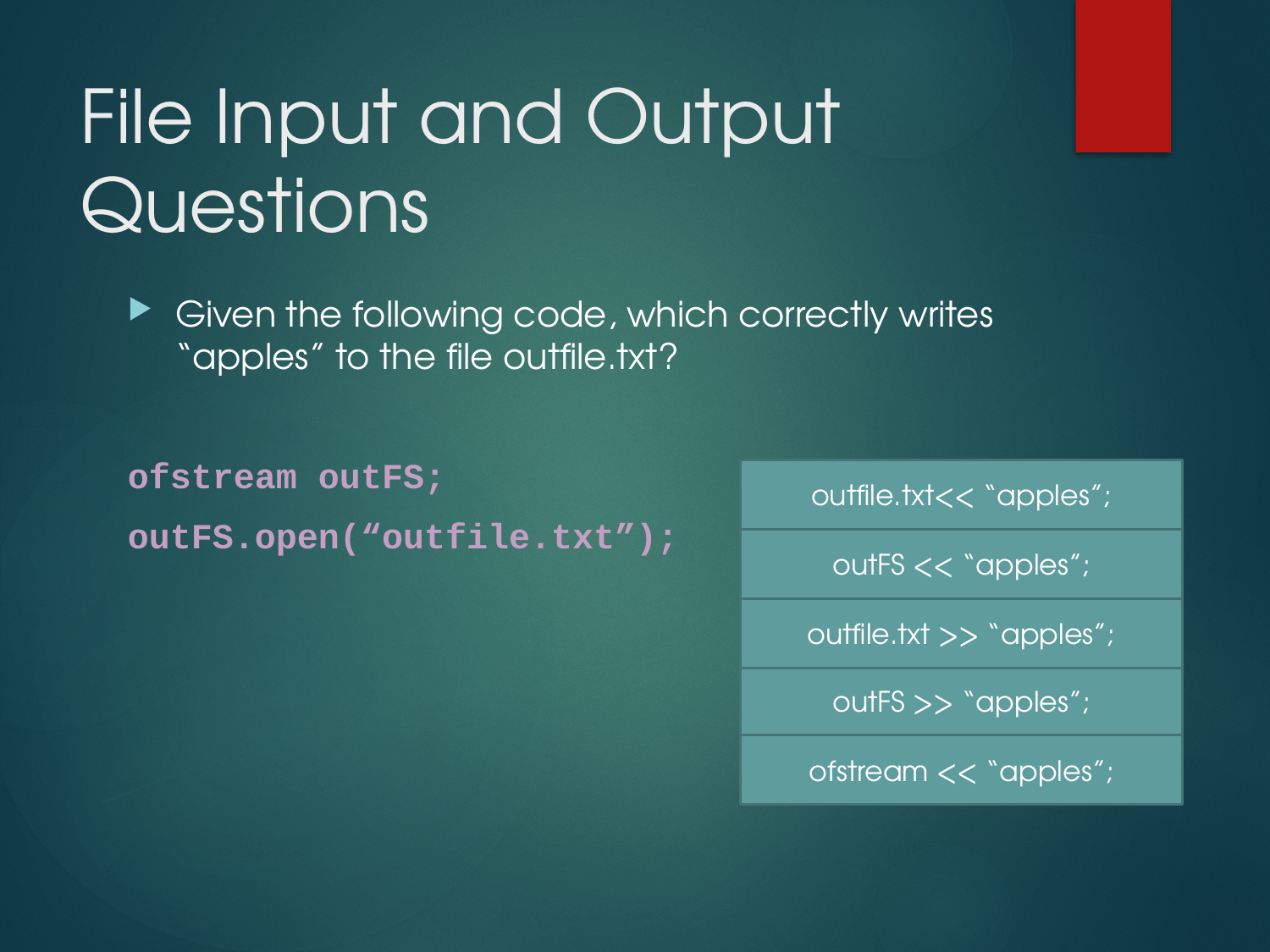

# File Input and Output Questions
Given the following code, which correctly writes “apples” to the file outfile.txt?

ofstream outFS;
outFS.open(“outfile.txt”);
outfile.txt<< “apples”;
outFS << “apples”;
outfile.txt >> “apples”;
outFS >> “apples”;
ofstream << “apples”;